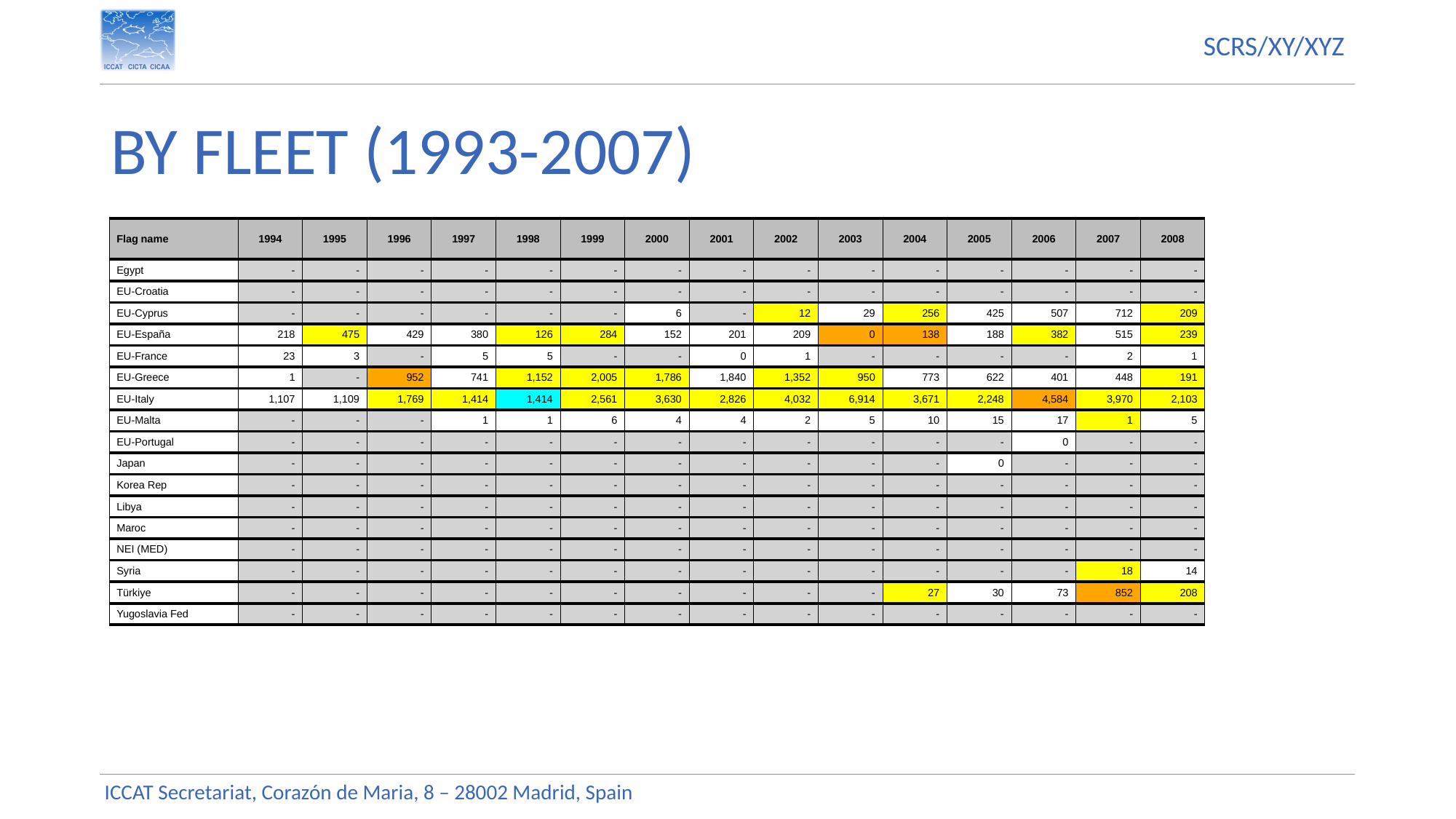

# By fleet (1993-2007)
| Flag name | 1994 | 1995 | 1996 | 1997 | 1998 | 1999 | 2000 | 2001 | 2002 | 2003 | 2004 | 2005 | 2006 | 2007 | 2008 |
| --- | --- | --- | --- | --- | --- | --- | --- | --- | --- | --- | --- | --- | --- | --- | --- |
| Egypt | - | - | - | - | - | - | - | - | - | - | - | - | - | - | - |
| EU-Croatia | - | - | - | - | - | - | - | - | - | - | - | - | - | - | - |
| EU-Cyprus | - | - | - | - | - | - | 6 | - | 12 | 29 | 256 | 425 | 507 | 712 | 209 |
| EU-España | 218 | 475 | 429 | 380 | 126 | 284 | 152 | 201 | 209 | 0 | 138 | 188 | 382 | 515 | 239 |
| EU-France | 23 | 3 | - | 5 | 5 | - | - | 0 | 1 | - | - | - | - | 2 | 1 |
| EU-Greece | 1 | - | 952 | 741 | 1,152 | 2,005 | 1,786 | 1,840 | 1,352 | 950 | 773 | 622 | 401 | 448 | 191 |
| EU-Italy | 1,107 | 1,109 | 1,769 | 1,414 | 1,414 | 2,561 | 3,630 | 2,826 | 4,032 | 6,914 | 3,671 | 2,248 | 4,584 | 3,970 | 2,103 |
| EU-Malta | - | - | - | 1 | 1 | 6 | 4 | 4 | 2 | 5 | 10 | 15 | 17 | 1 | 5 |
| EU-Portugal | - | - | - | - | - | - | - | - | - | - | - | - | 0 | - | - |
| Japan | - | - | - | - | - | - | - | - | - | - | - | 0 | - | - | - |
| Korea Rep | - | - | - | - | - | - | - | - | - | - | - | - | - | - | - |
| Libya | - | - | - | - | - | - | - | - | - | - | - | - | - | - | - |
| Maroc | - | - | - | - | - | - | - | - | - | - | - | - | - | - | - |
| NEI (MED) | - | - | - | - | - | - | - | - | - | - | - | - | - | - | - |
| Syria | - | - | - | - | - | - | - | - | - | - | - | - | - | 18 | 14 |
| Türkiye | - | - | - | - | - | - | - | - | - | - | 27 | 30 | 73 | 852 | 208 |
| Yugoslavia Fed | - | - | - | - | - | - | - | - | - | - | - | - | - | - | - |